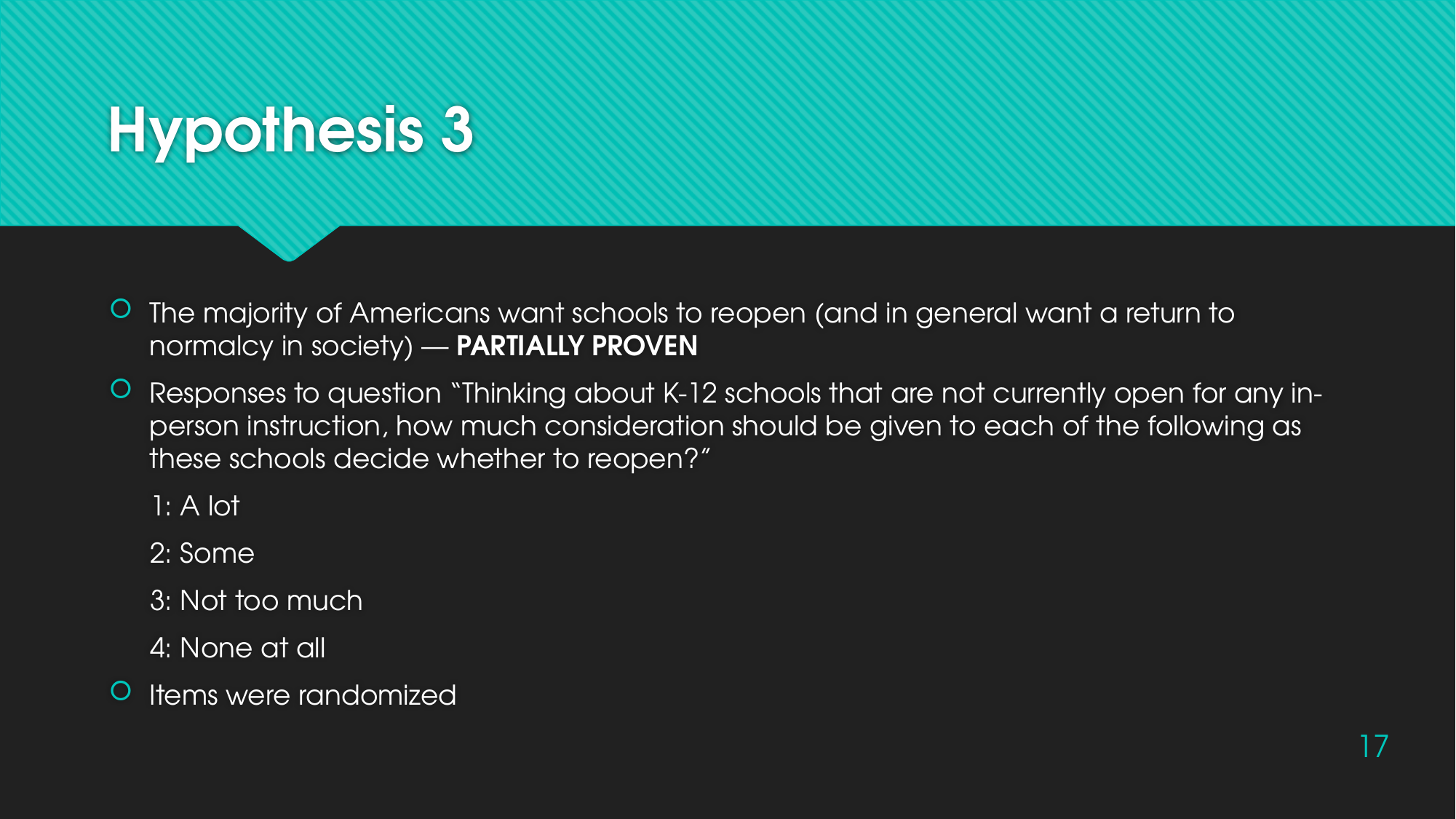

# Hypothesis 3
The majority of Americans want schools to reopen (and in general want a return to normalcy in society) — PARTIALLY PROVEN
Responses to question “Thinking about K-12 schools that are not currently open for any in-person instruction, how much consideration should be given to each of the following as these schools decide whether to reopen?”
1: A lot
2: Some
3: Not too much
4: None at all
Items were randomized
17